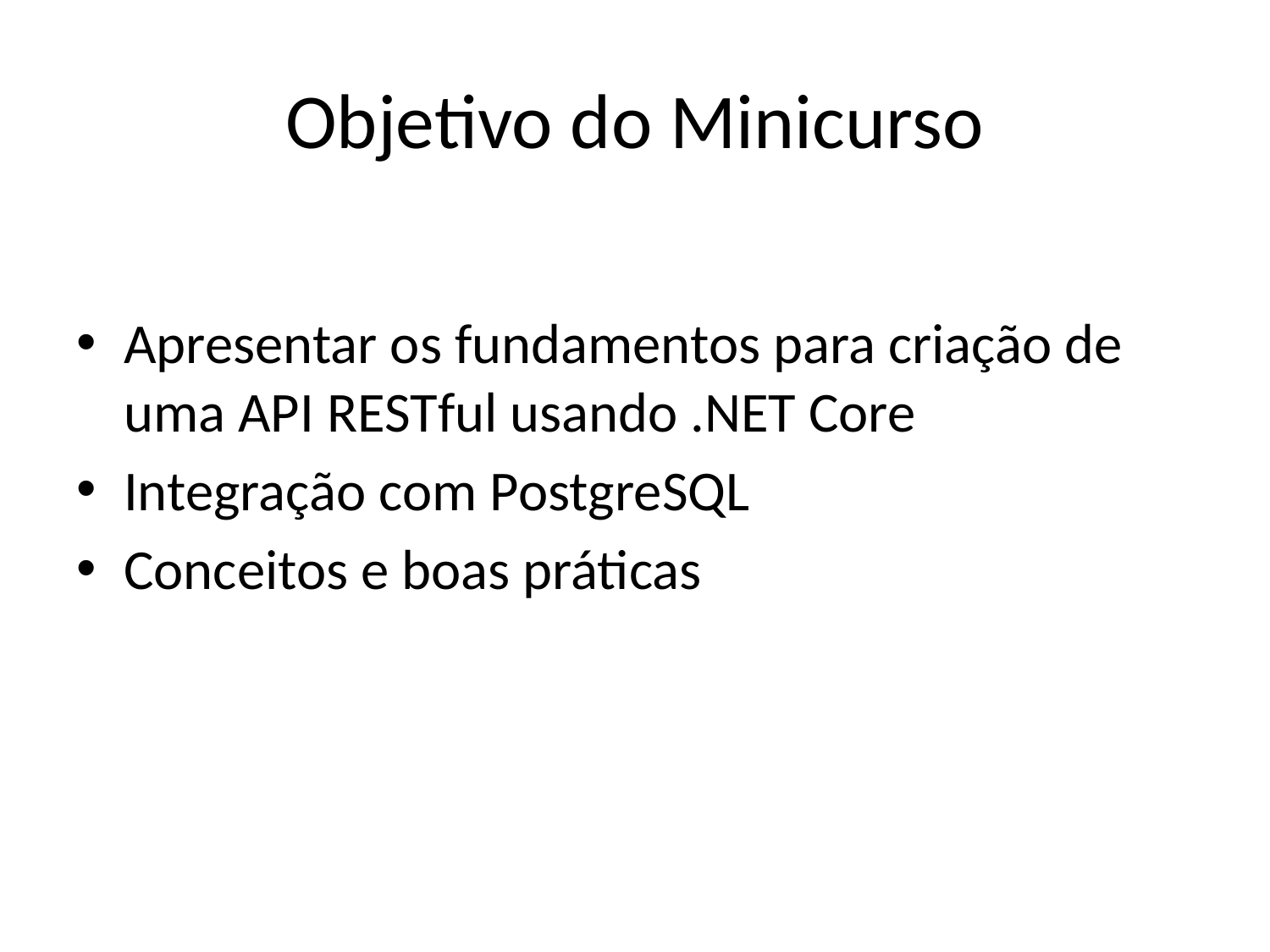

# Objetivo do Minicurso

Apresentar os fundamentos para criação de uma API RESTful usando .NET Core
Integração com PostgreSQL
Conceitos e boas práticas